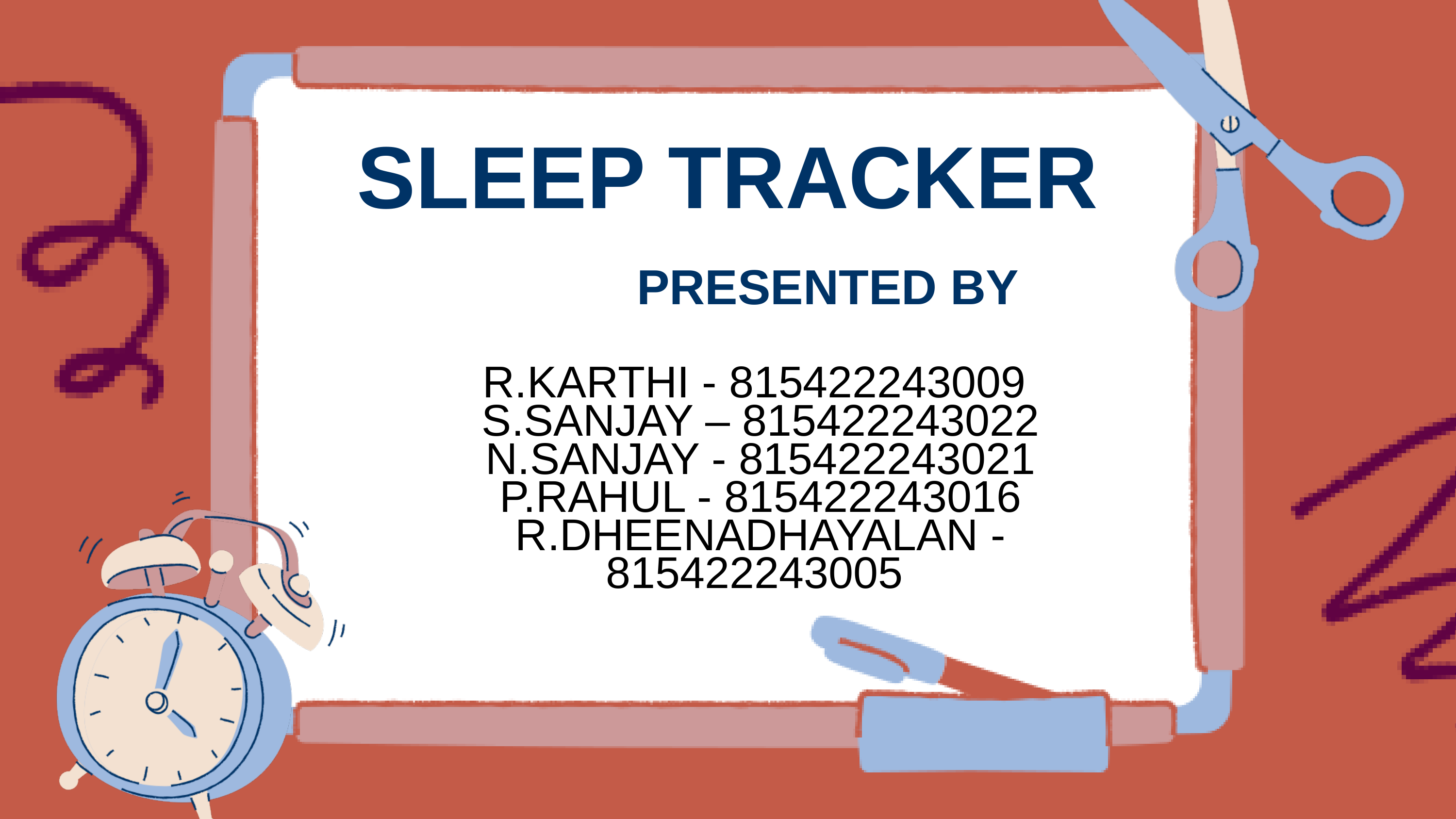

SLEEP TRACKER
PRESENTED BY

R.KARTHI - 815422243009
S.SANJAY – 815422243022
 N.SANJAY - 815422243021
P.RAHUL - 815422243016 R.DHEENADHAYALAN - 815422243005